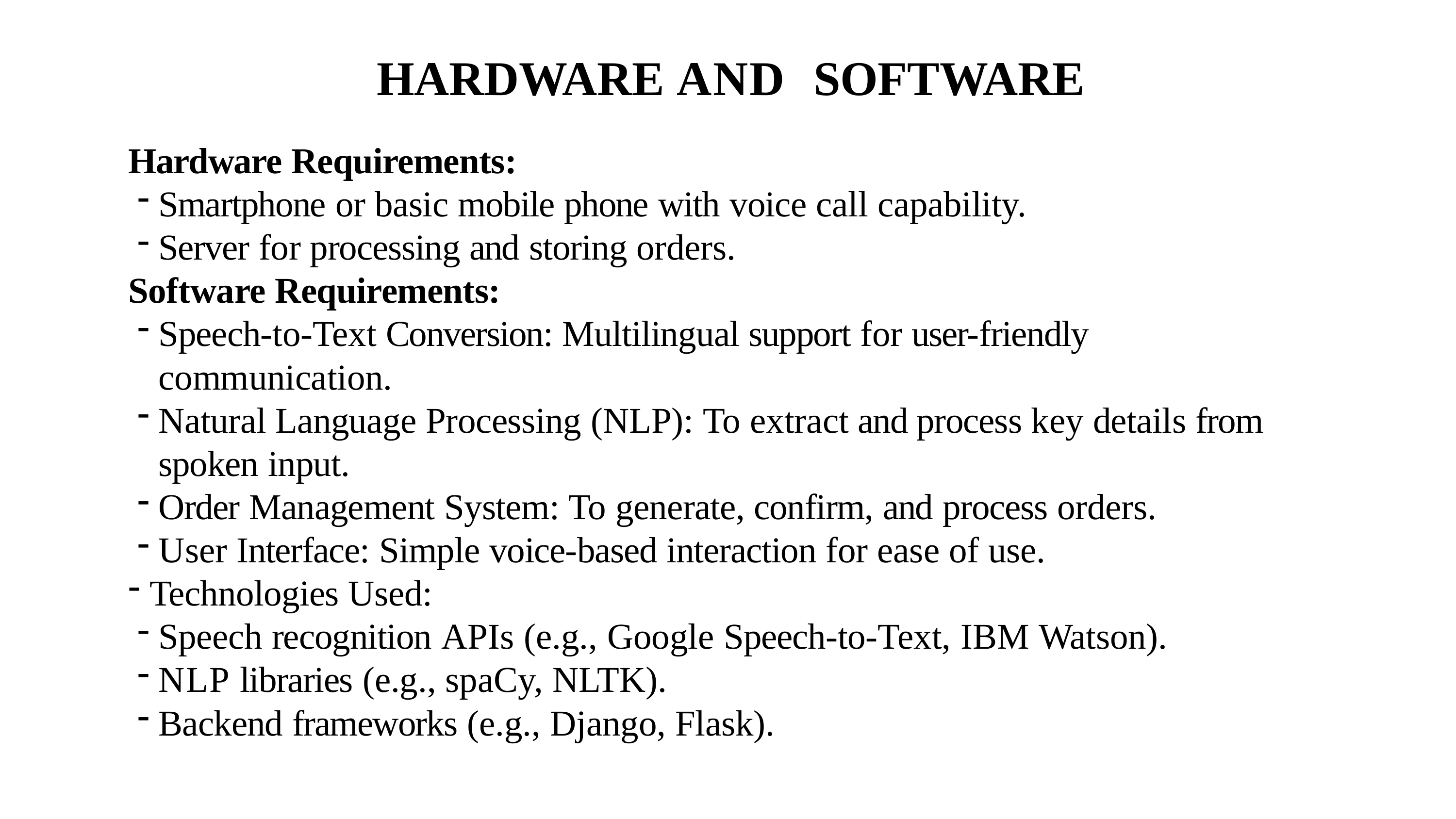

# HARDWARE AND	SOFTWARE
Hardware Requirements:
Smartphone or basic mobile phone with voice call capability.
Server for processing and storing orders.
Software Requirements:
Speech-to-Text Conversion: Multilingual support for user-friendly communication.
Natural Language Processing (NLP): To extract and process key details from spoken input.
Order Management System: To generate, confirm, and process orders.
User Interface: Simple voice-based interaction for ease of use.
Technologies Used:
Speech recognition APIs (e.g., Google Speech-to-Text, IBM Watson).
NLP libraries (e.g., spaCy, NLTK).
Backend frameworks (e.g., Django, Flask).